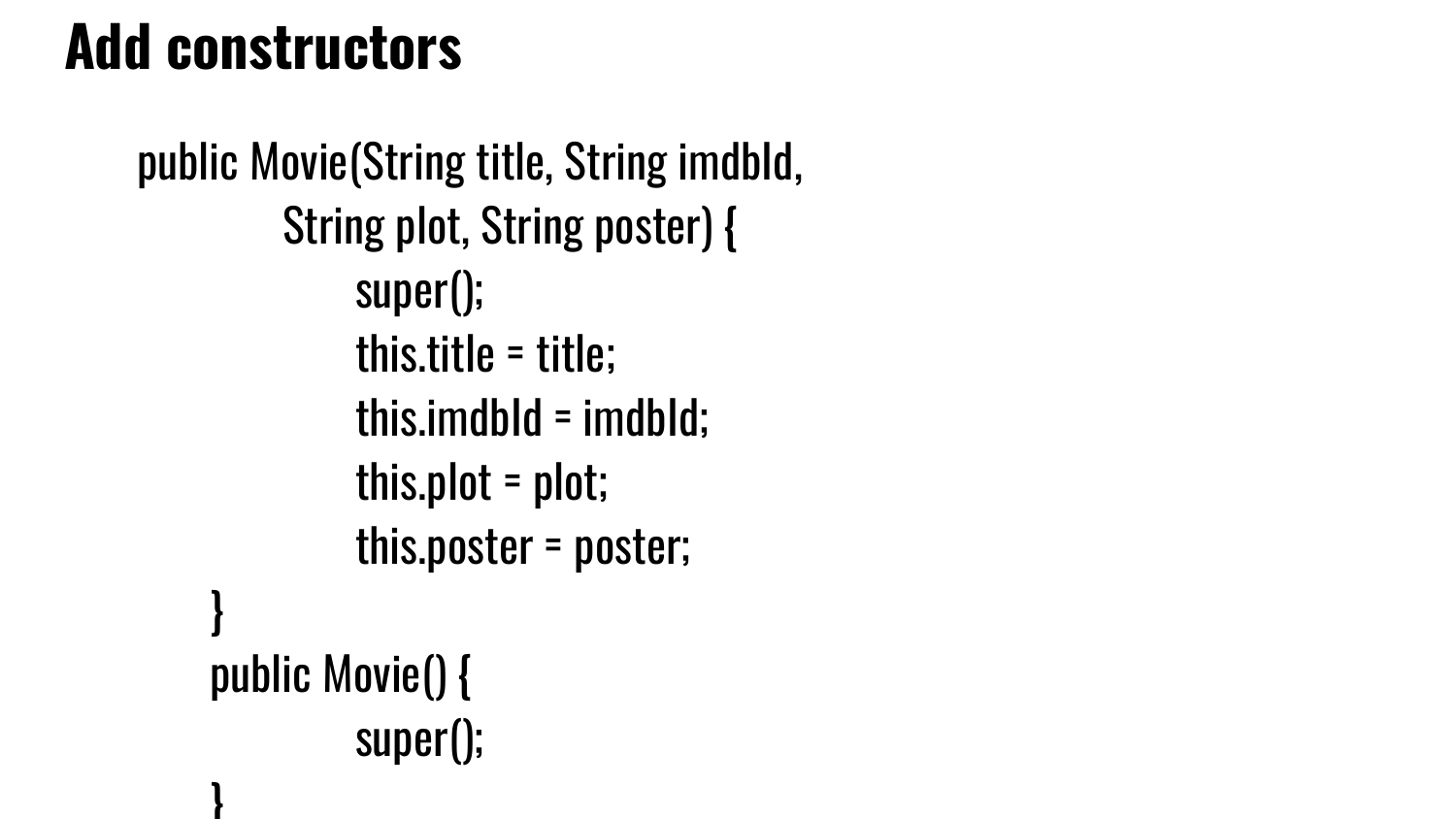

# Add constructors
public Movie(String title, String imdbId,
String plot, String poster) {
		super();
		this.title = title;
		this.imdbId = imdbId;
		this.plot = plot;
		this.poster = poster;
	}
	public Movie() {
		super();
	}